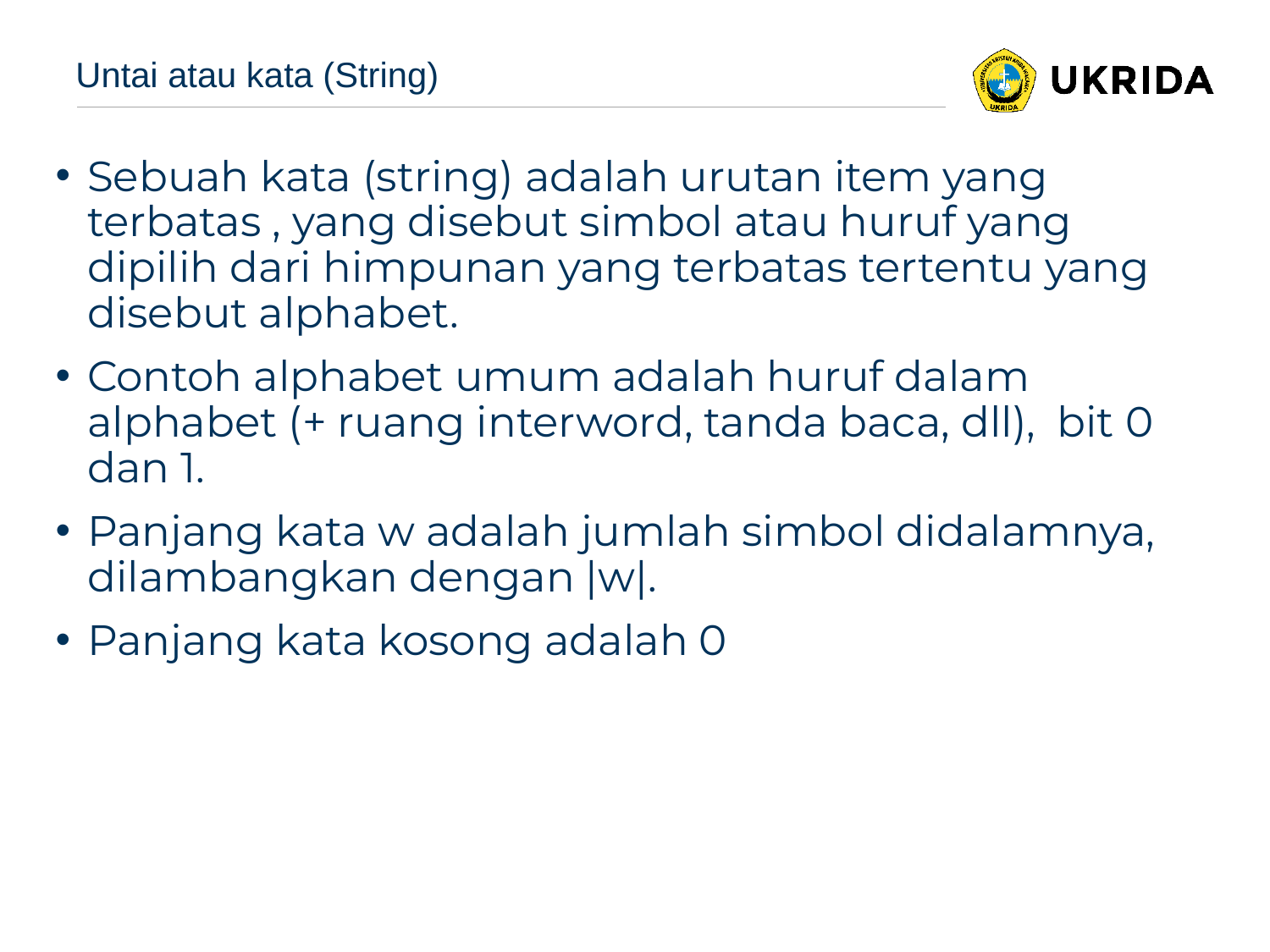

# Untai atau kata (String)
Sebuah kata (string) adalah urutan item yang terbatas , yang disebut simbol atau huruf yang dipilih dari himpunan yang terbatas tertentu yang disebut alphabet.
Contoh alphabet umum adalah huruf dalam alphabet (+ ruang interword, tanda baca, dll),  bit 0 dan 1.
Panjang kata w adalah jumlah simbol didalamnya, dilambangkan dengan |w|.
Panjang kata kosong adalah 0